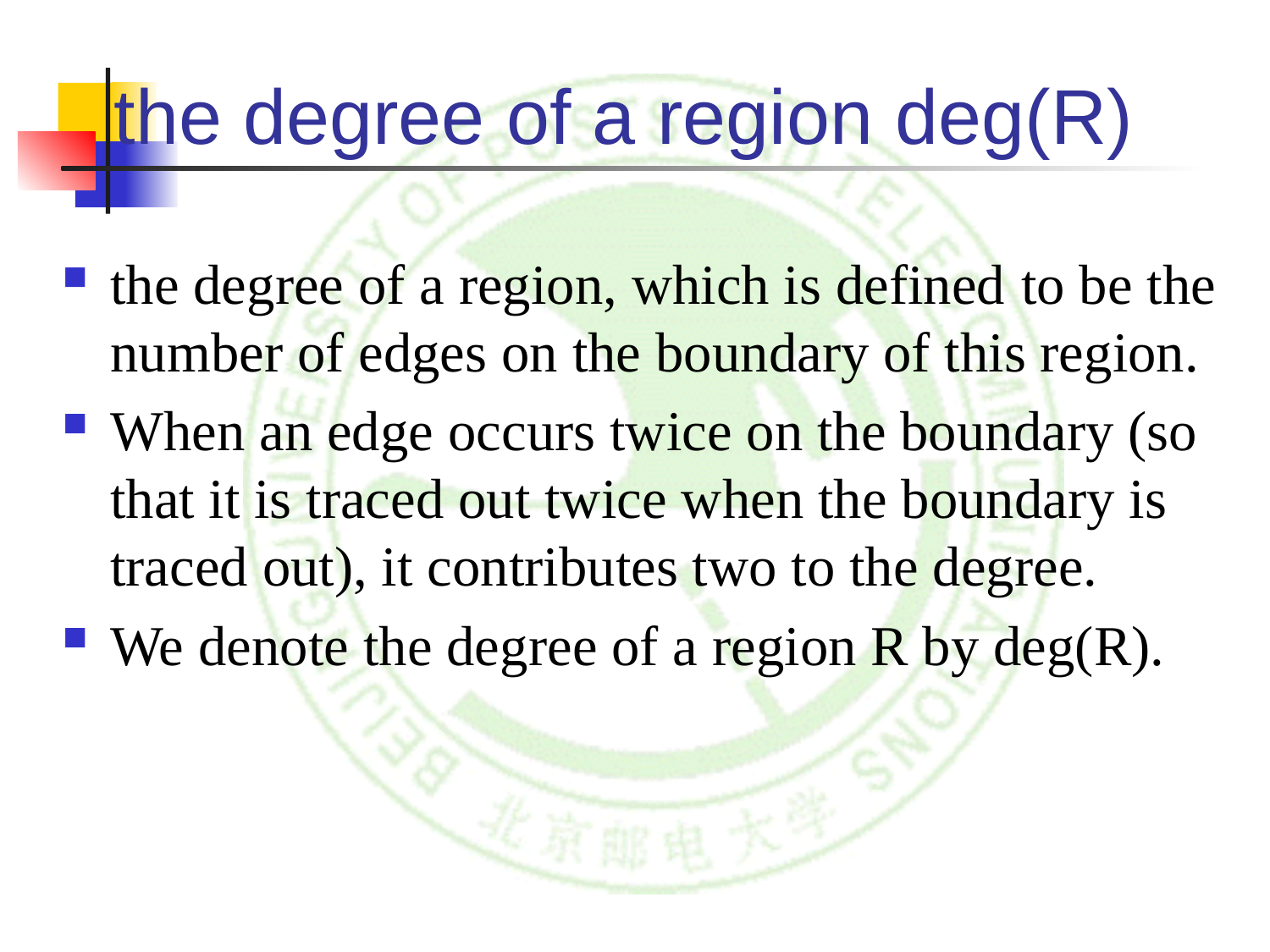

# the degree of a region deg(R)
the degree of a region, which is defined to be the number of edges on the boundary of this region.
When an edge occurs twice on the boundary (so that it is traced out twice when the boundary is traced out), it contributes two to the degree.
We denote the degree of a region R by deg(R).